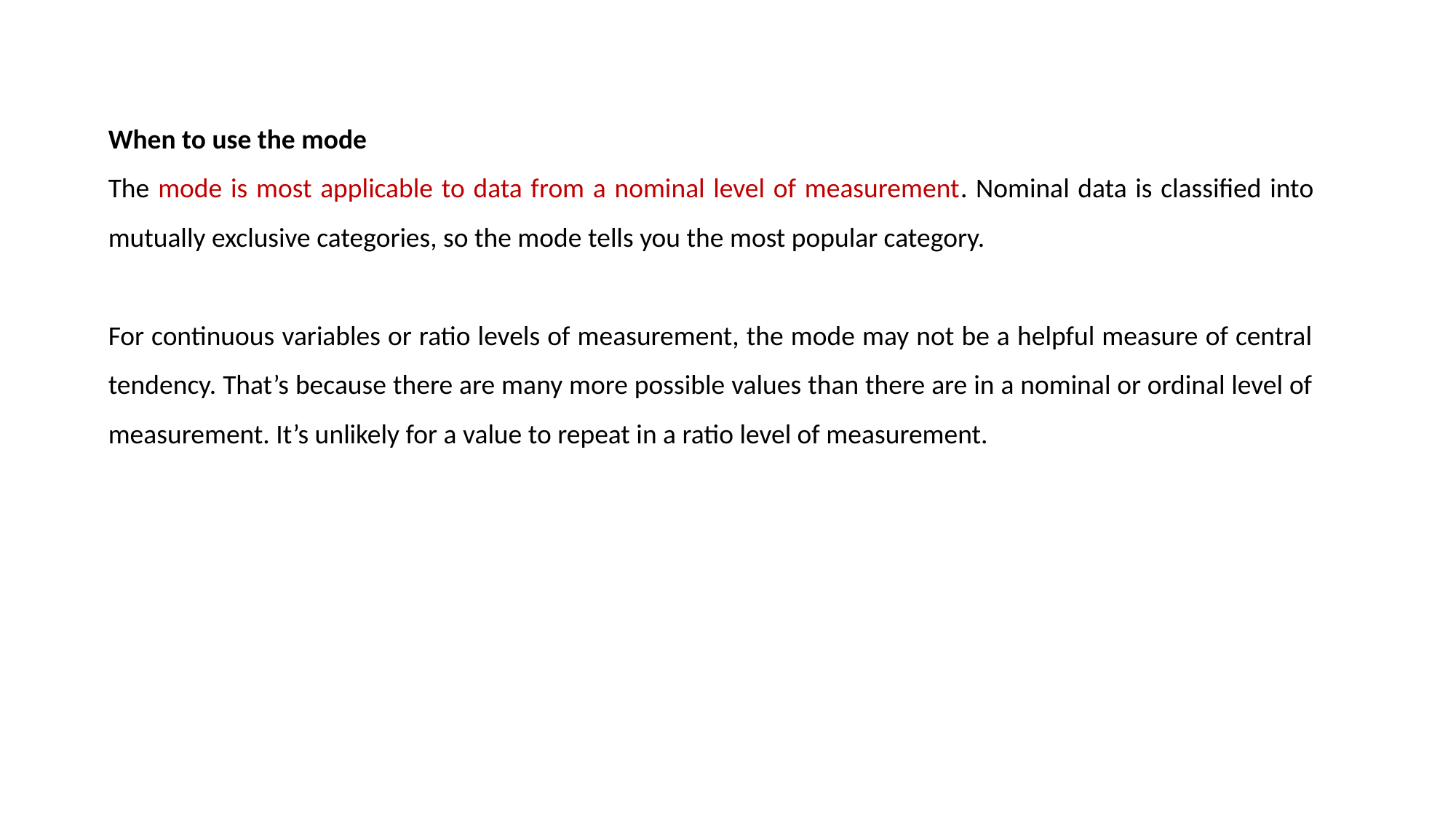

When to use the mode
The mode is most applicable to data from a nominal level of measurement. Nominal data is classified into mutually exclusive categories, so the mode tells you the most popular category.

For continuous variables or ratio levels of measurement, the mode may not be a helpful measure of central tendency. That’s because there are many more possible values than there are in a nominal or ordinal level of measurement. It’s unlikely for a value to repeat in a ratio level of measurement.